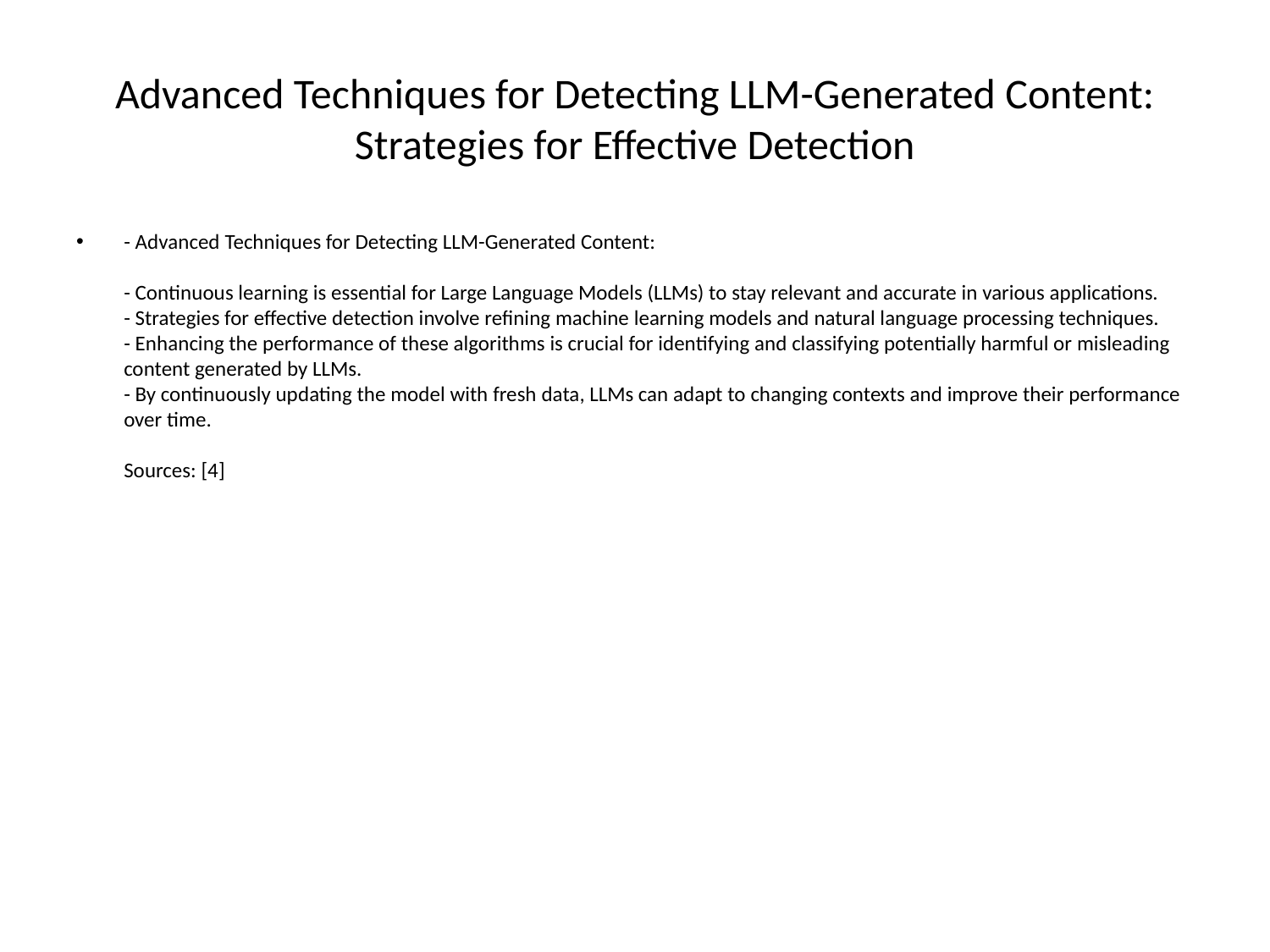

# Advanced Techniques for Detecting LLM-Generated Content: Strategies for Effective Detection
- Advanced Techniques for Detecting LLM-Generated Content:
- Continuous learning is essential for Large Language Models (LLMs) to stay relevant and accurate in various applications.
- Strategies for effective detection involve refining machine learning models and natural language processing techniques.
- Enhancing the performance of these algorithms is crucial for identifying and classifying potentially harmful or misleading content generated by LLMs.
- By continuously updating the model with fresh data, LLMs can adapt to changing contexts and improve their performance over time.
Sources: [4]